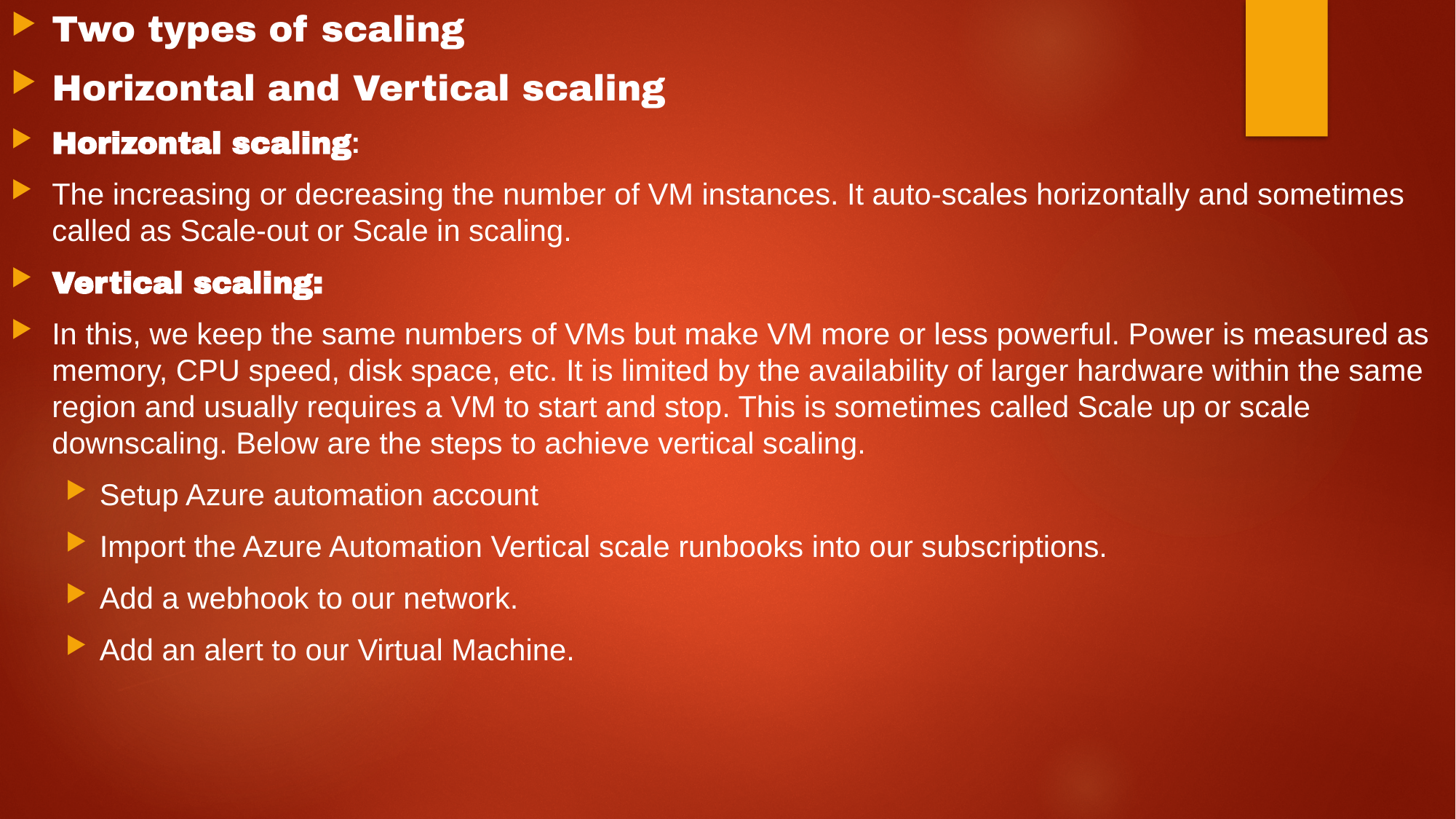

Two types of scaling
Horizontal and Vertical scaling
Horizontal scaling:
The increasing or decreasing the number of VM instances. It auto-scales horizontally and sometimes called as Scale-out or Scale in scaling.
Vertical scaling:
In this, we keep the same numbers of VMs but make VM more or less powerful. Power is measured as memory, CPU speed, disk space, etc. It is limited by the availability of larger hardware within the same region and usually requires a VM to start and stop. This is sometimes called Scale up or scale downscaling. Below are the steps to achieve vertical scaling.
Setup Azure automation account
Import the Azure Automation Vertical scale runbooks into our subscriptions.
Add a webhook to our network.
Add an alert to our Virtual Machine.